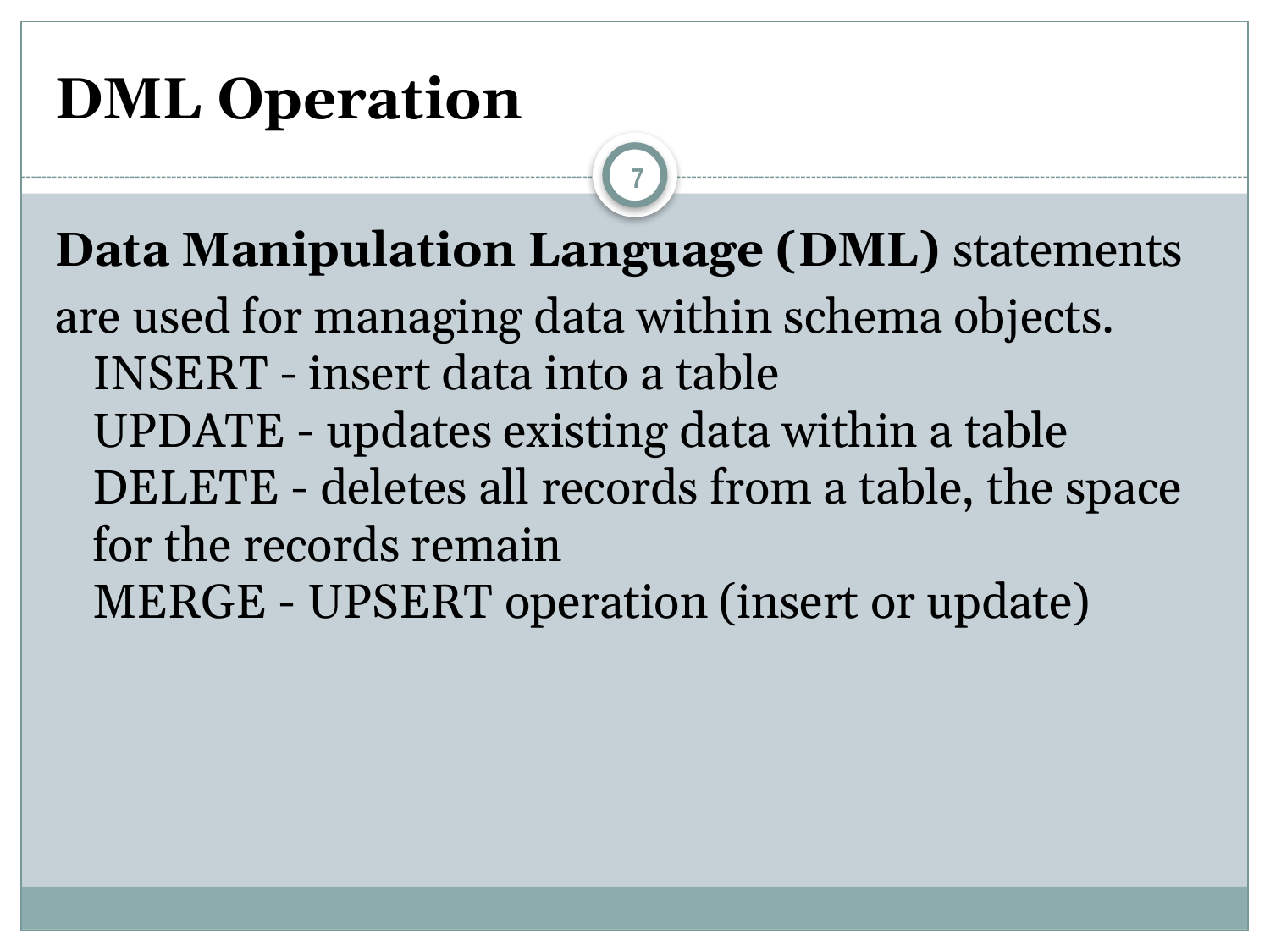

# DML Operation
7
Data Manipulation Language (DML) statements
are used for managing data within schema objects.
INSERT - insert data into a table
UPDATE - updates existing data within a table
DELETE - deletes all records from a table, the space for the records remain
MERGE - UPSERT operation (insert or update)